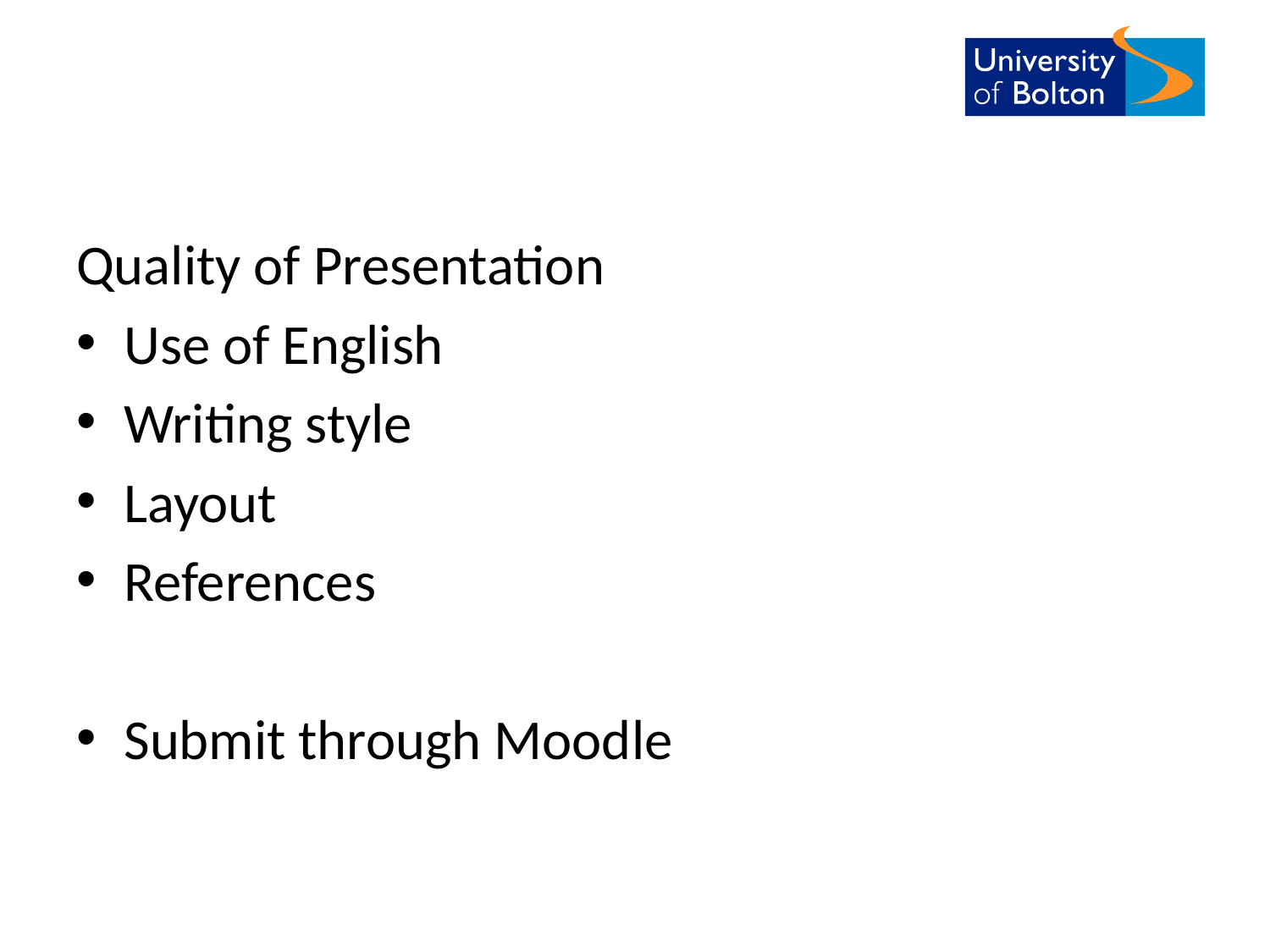

Quality of Presentation
Use of English
Writing style
Layout
References

Submit through Moodle